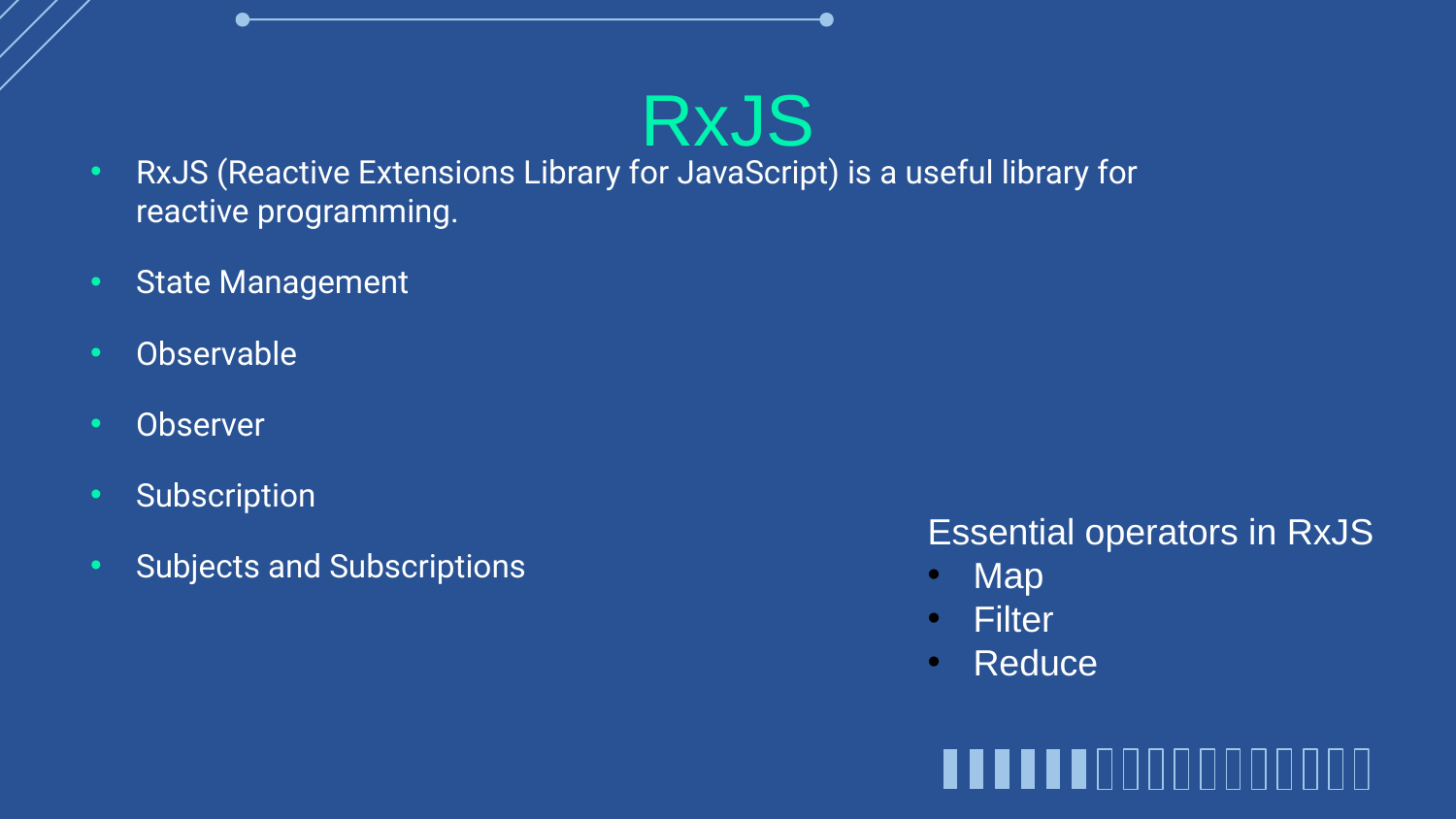

# RxJS
RxJS (Reactive Extensions Library for JavaScript) is a useful library for reactive programming.
State Management
Observable
Observer
Subscription
Subjects and Subscriptions

Essential operators in RxJS
Map
Filter
Reduce